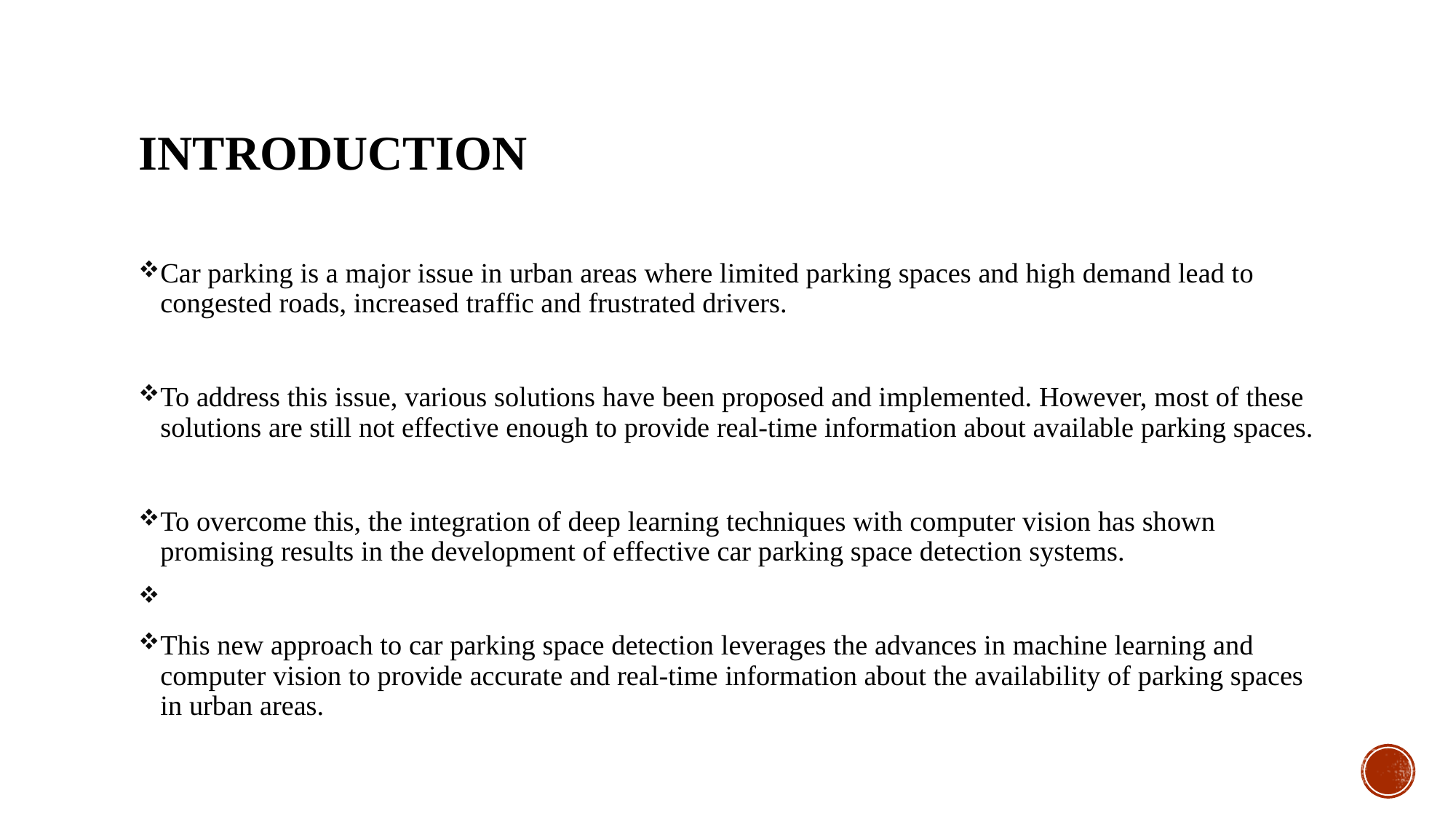

# Introduction
Car parking is a major issue in urban areas where limited parking spaces and high demand lead to congested roads, increased traffic and frustrated drivers.

To address this issue, various solutions have been proposed and implemented. However, most of these solutions are still not effective enough to provide real-time information about available parking spaces.

To overcome this, the integration of deep learning techniques with computer vision has shown promising results in the development of effective car parking space detection systems.

This new approach to car parking space detection leverages the advances in machine learning and computer vision to provide accurate and real-time information about the availability of parking spaces in urban areas.